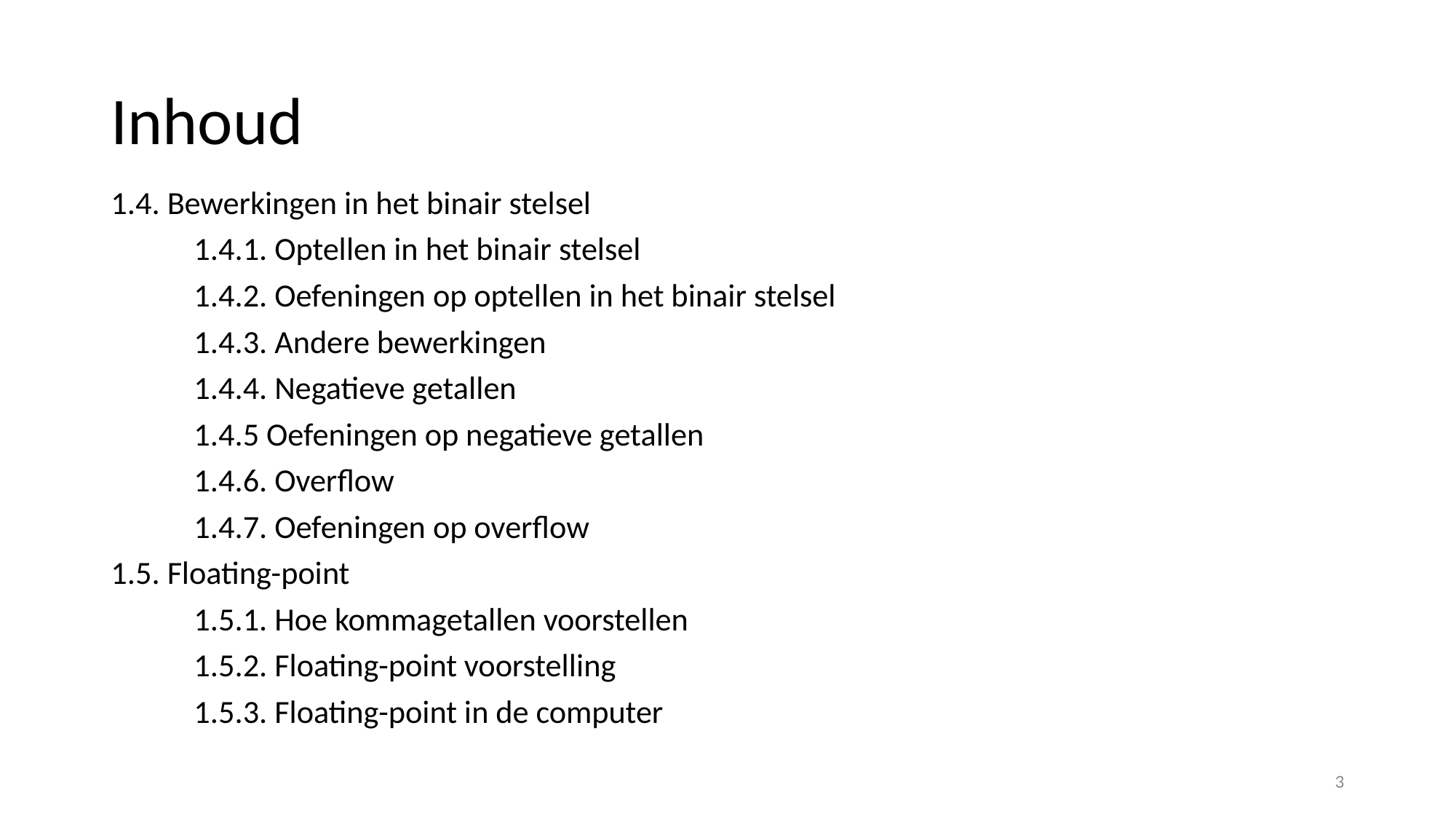

# Inhoud
1.4. Bewerkingen in het binair stelsel
	1.4.1. Optellen in het binair stelsel
	1.4.2. Oefeningen op optellen in het binair stelsel
	1.4.3. Andere bewerkingen
	1.4.4. Negatieve getallen
	1.4.5 Oefeningen op negatieve getallen
	1.4.6. Overflow
	1.4.7. Oefeningen op overflow
1.5. Floating-point
	1.5.1. Hoe kommagetallen voorstellen
	1.5.2. Floating-point voorstelling
	1.5.3. Floating-point in de computer

3